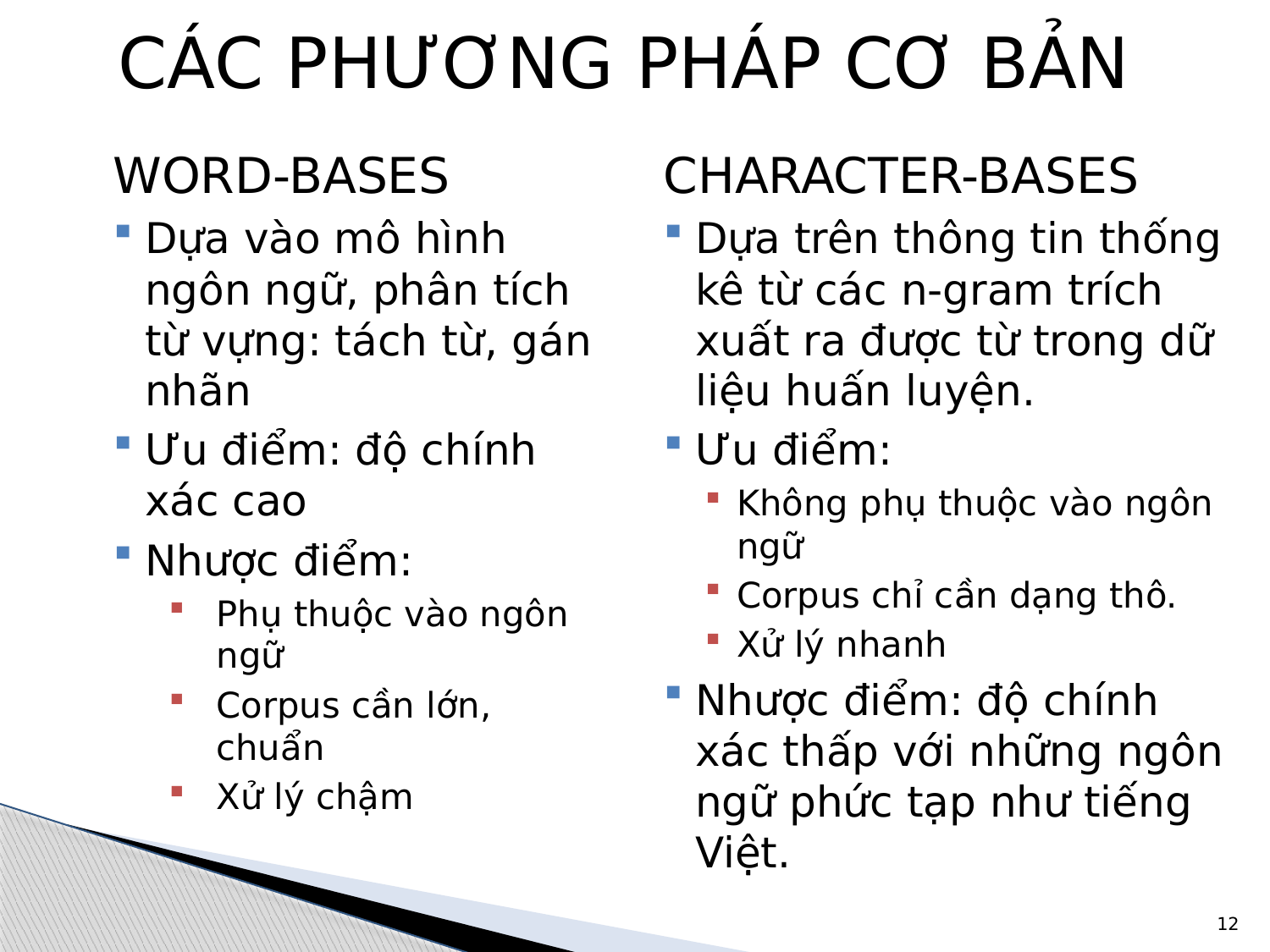

CÁC PHƯƠNG PHÁP CƠ BẢN
WORD-BASES
Dựa vào mô hình ngôn ngữ, phân tích từ vựng: tách từ, gán nhãn
Ưu điểm: độ chính xác cao
Nhược điểm:
Phụ thuộc vào ngôn ngữ
Corpus cần lớn, chuẩn
Xử lý chậm

CHARACTER-BASES
Dựa trên thông tin thống kê từ các n-gram trích xuất ra được từ trong dữ liệu huấn luyện.
Ưu điểm:
Không phụ thuộc vào ngôn ngữ
Corpus chỉ cần dạng thô.
Xử lý nhanh
Nhược điểm: độ chính xác thấp với những ngôn ngữ phức tạp như tiếng Việt.

12